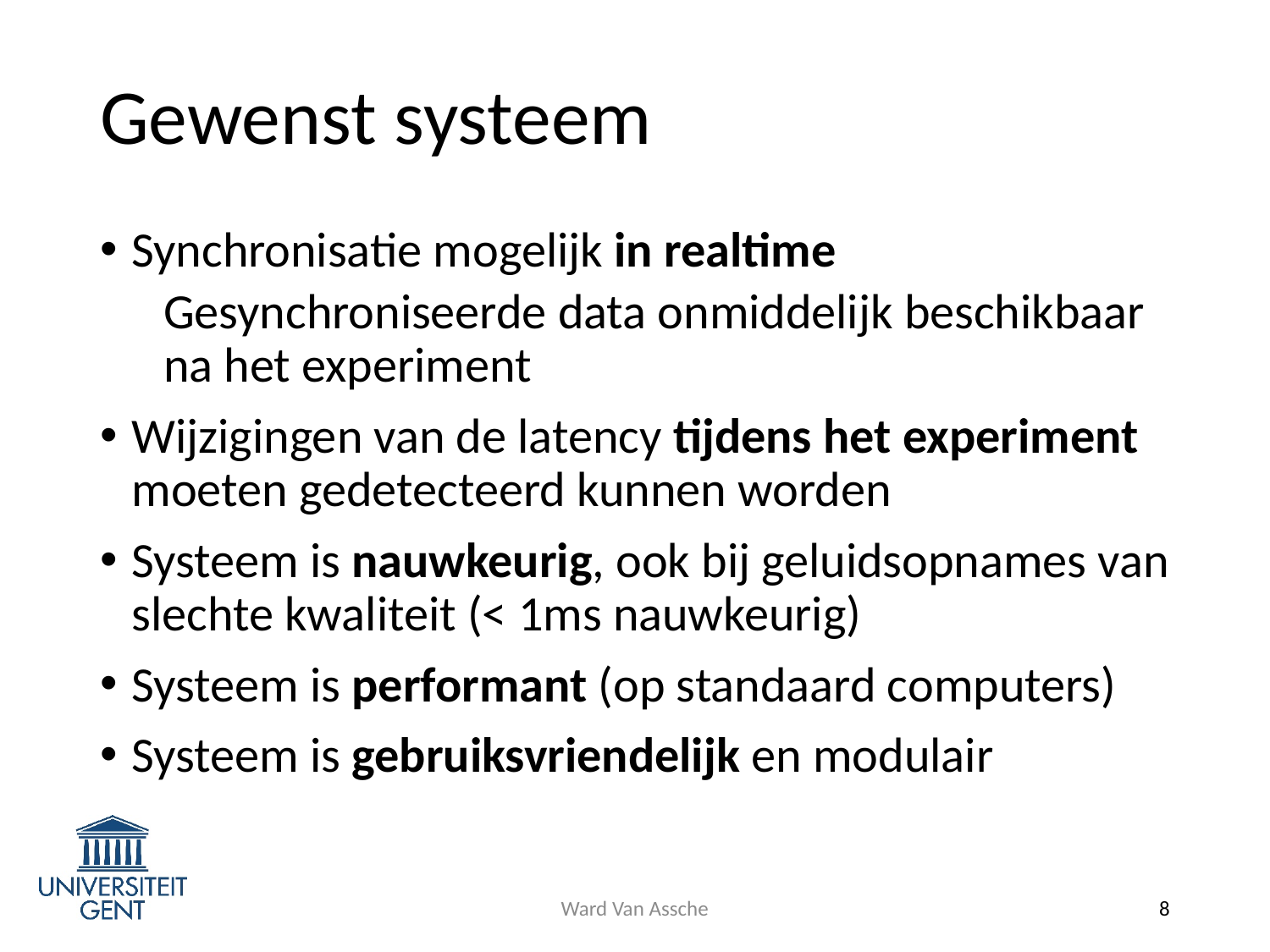

# Gewenst systeem
Synchronisatie mogelijk in realtime
Gesynchroniseerde data onmiddelijk beschikbaar na het experiment
Wijzigingen van de latency tijdens het experiment  moeten gedetecteerd kunnen worden
Systeem is nauwkeurig, ook bij geluidsopnames van slechte kwaliteit (< 1ms nauwkeurig)
Systeem is performant (op standaard computers)
Systeem is gebruiksvriendelijk en modulair
Ward Van Assche
8